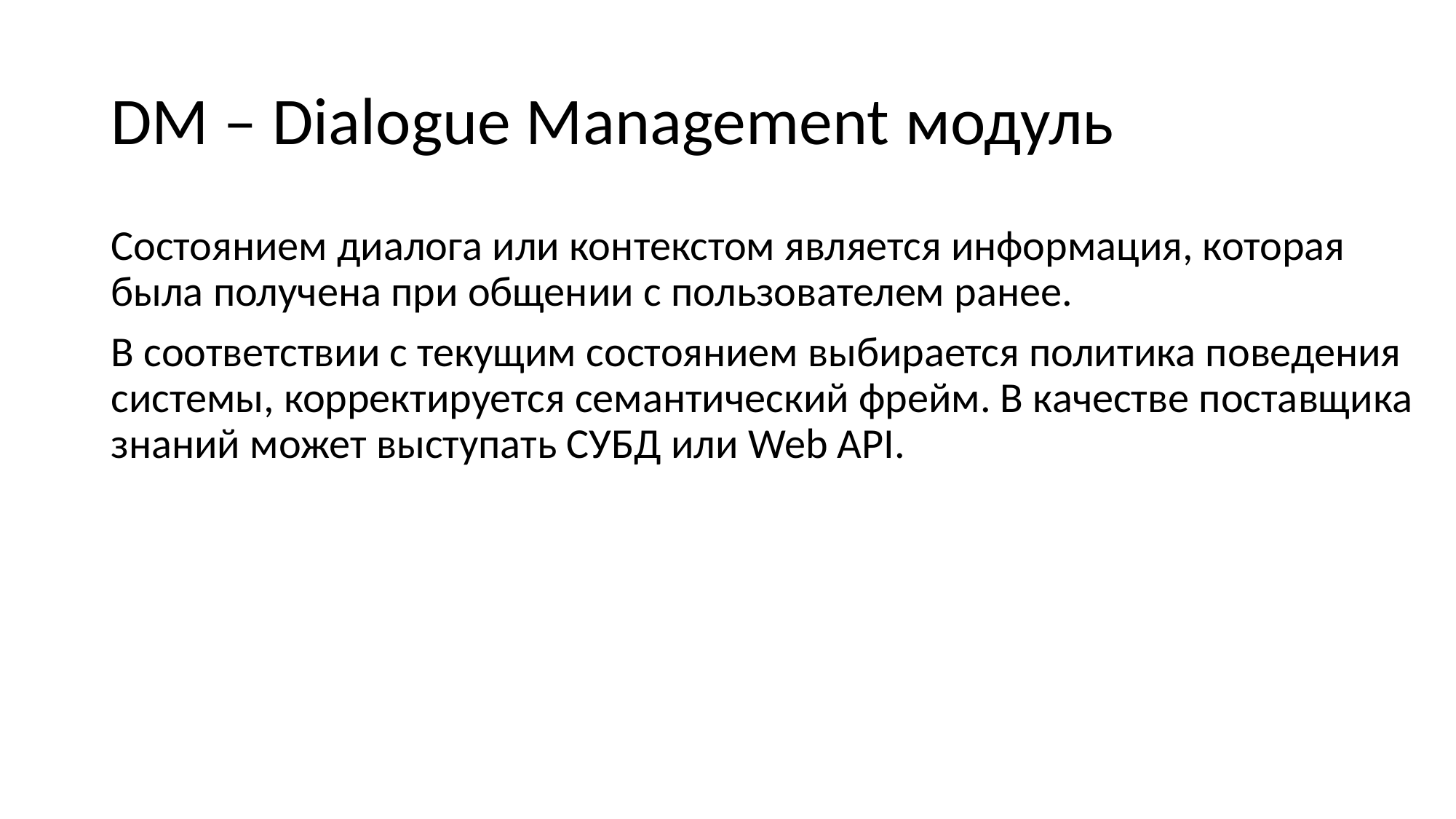

# DM – Dialogue Management модуль
Состоянием диалога или контекстом является информация, которая была получена при общении с пользователем ранее.
В соответствии с текущим состоянием выбирается политика поведения системы, корректируется семантический фрейм. В качестве поставщика знаний может выступать СУБД или Web API.